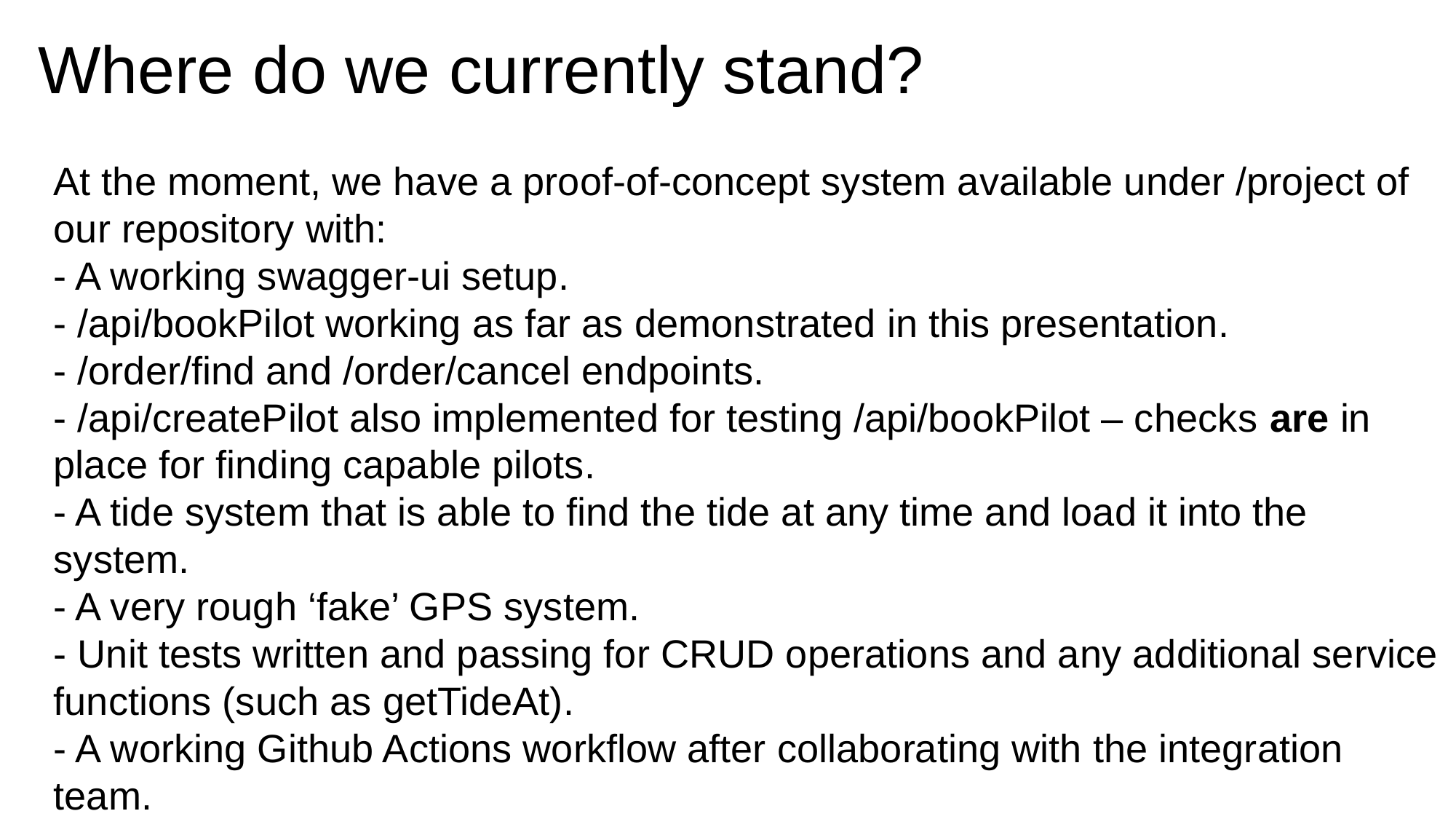

Where do we currently stand?
At the moment, we have a proof-of-concept system available under /project of our repository with:
- A working swagger-ui setup.
- /api/bookPilot working as far as demonstrated in this presentation.
- /order/find and /order/cancel endpoints.
- /api/createPilot also implemented for testing /api/bookPilot – checks are in place for finding capable pilots.
- A tide system that is able to find the tide at any time and load it into the system.
- A very rough ‘fake’ GPS system.
- Unit tests written and passing for CRUD operations and any additional service functions (such as getTideAt).
- A working Github Actions workflow after collaborating with the integration team.